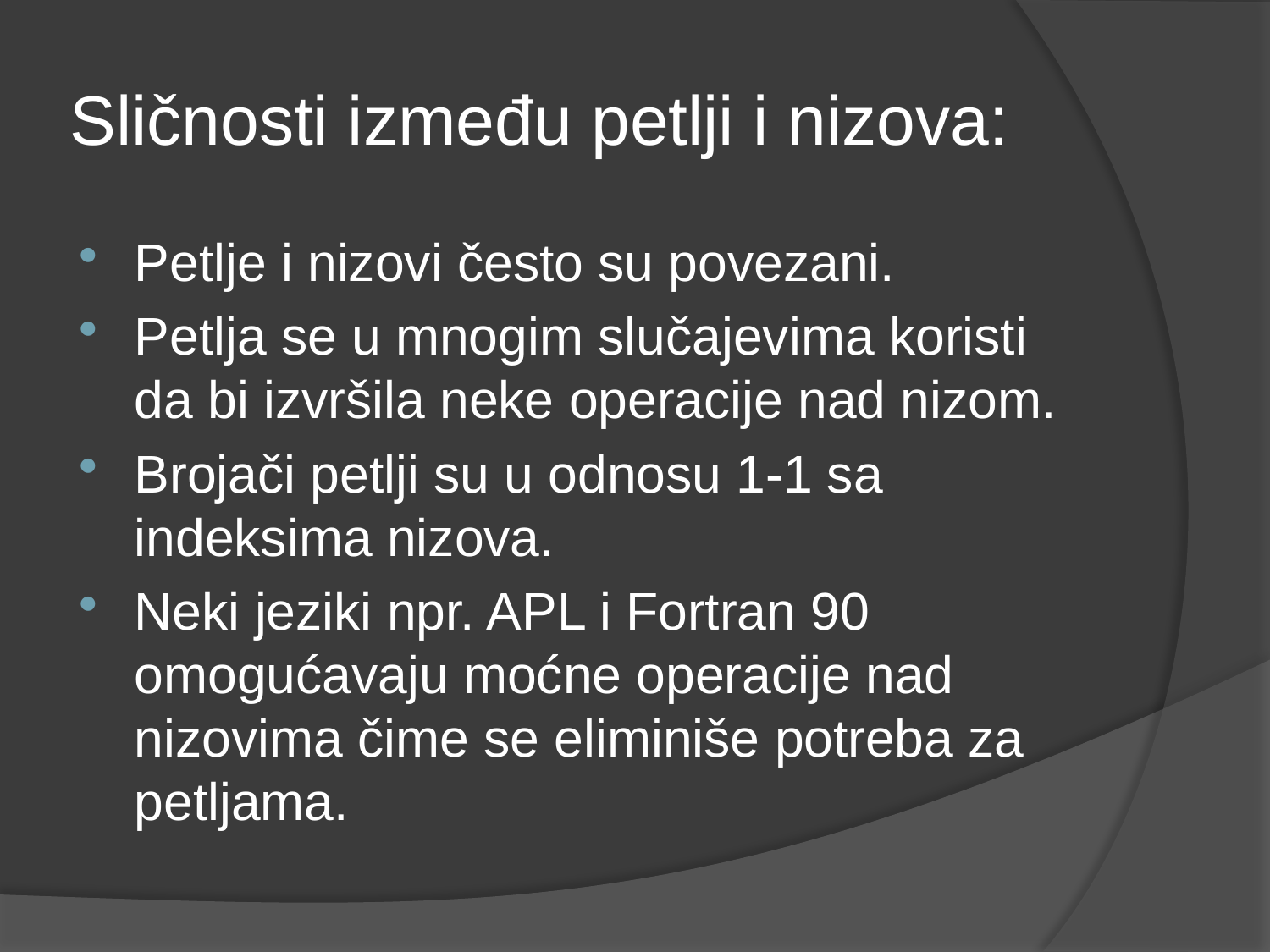

# Sličnosti između petlji i nizova:
Petlje i nizovi često su povezani.
Petlja se u mnogim slučajevima koristi da bi izvršila neke operacije nad nizom.
Brojači petlji su u odnosu 1-1 sa indeksima nizova.
Neki jeziki npr. APL i Fortran 90 omogućavaju moćne operacije nad nizovima čime se eliminiše potreba za petljama.